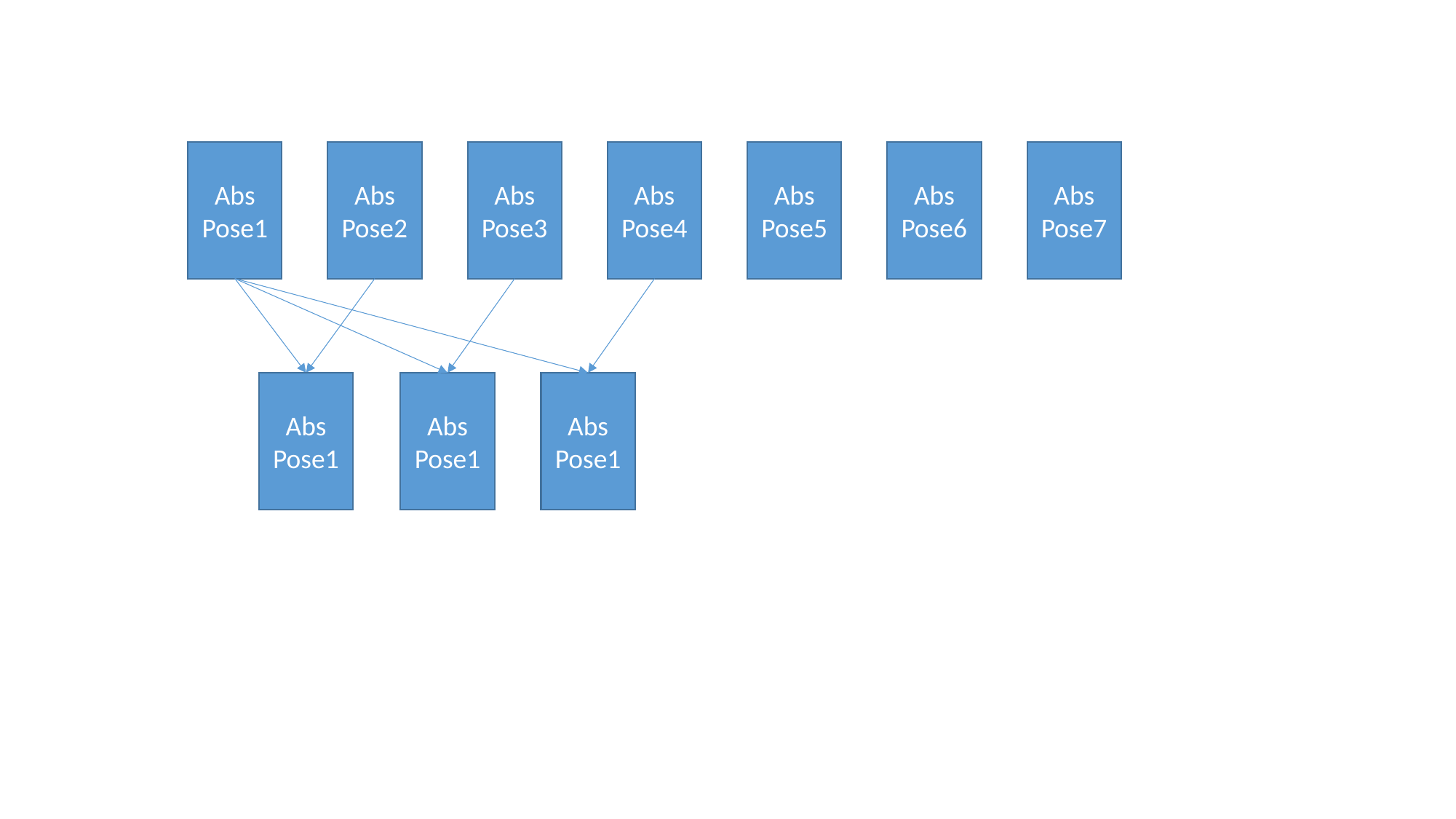

Abs
Pose1
Abs
Pose2
Abs
Pose3
Abs
Pose4
Abs
Pose5
Abs
Pose6
Abs
Pose7
Abs
Pose1
Abs
Pose1
Abs
Pose1